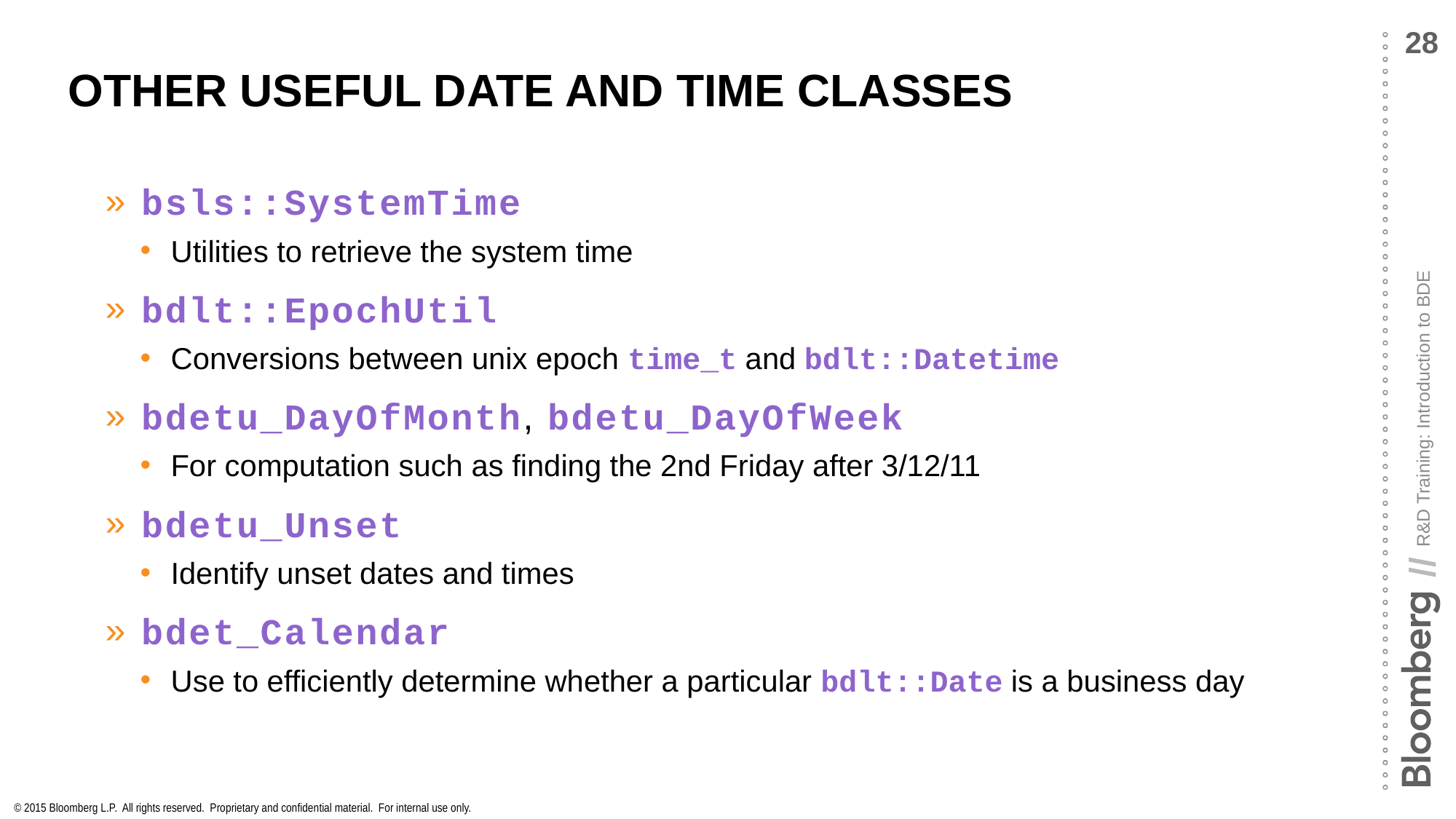

# Other Useful Date and Time Classes
bsls::SystemTime
Utilities to retrieve the system time
bdlt::EpochUtil
Conversions between unix epoch time_t and bdlt::Datetime
bdetu_DayOfMonth, bdetu_DayOfWeek
For computation such as finding the 2nd Friday after 3/12/11
bdetu_Unset
Identify unset dates and times
bdet_Calendar
Use to efficiently determine whether a particular bdlt::Date is a business day